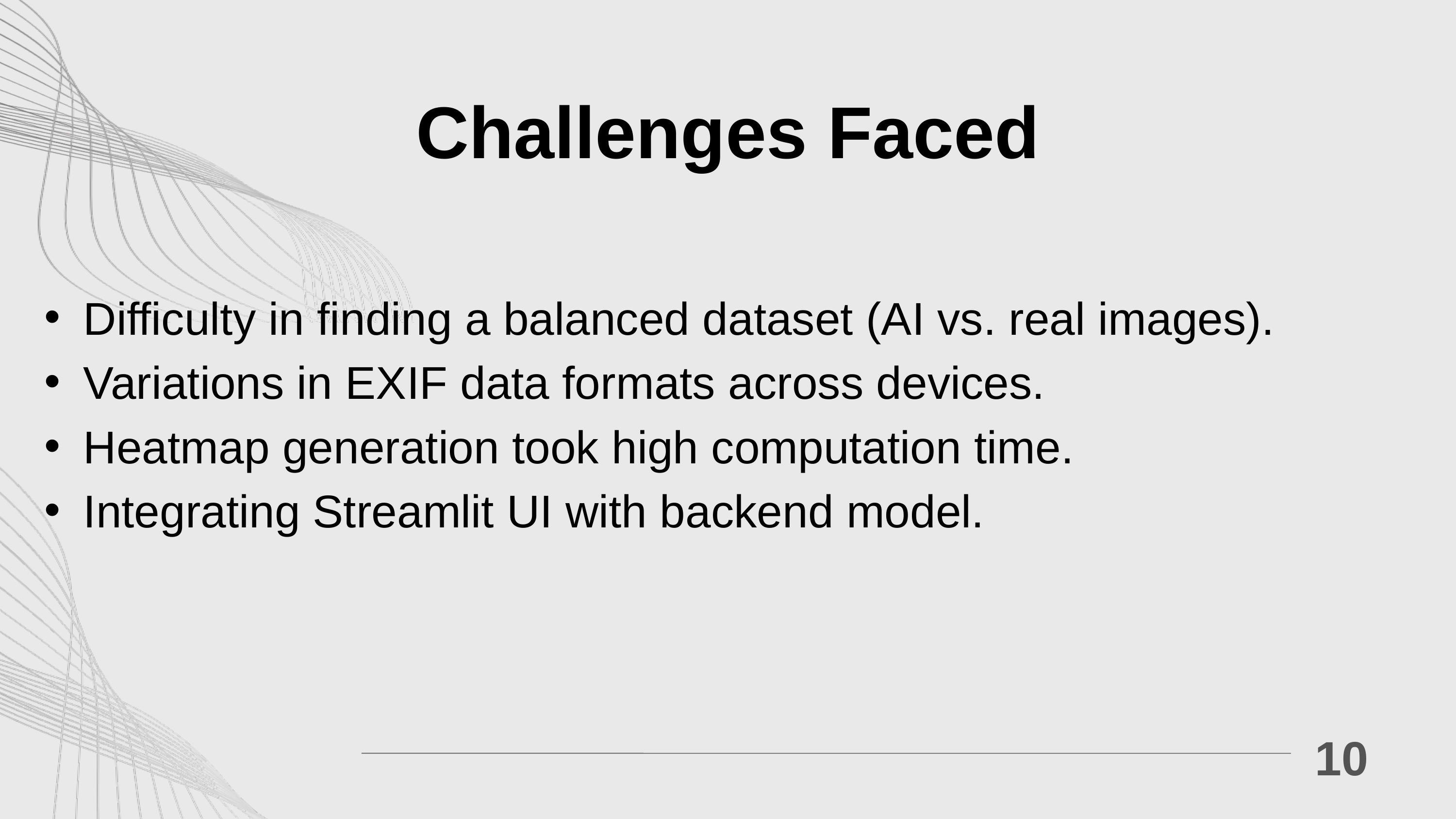

Challenges Faced
Difficulty in finding a balanced dataset (AI vs. real images).
Variations in EXIF data formats across devices.
Heatmap generation took high computation time.
Integrating Streamlit UI with backend model.

10